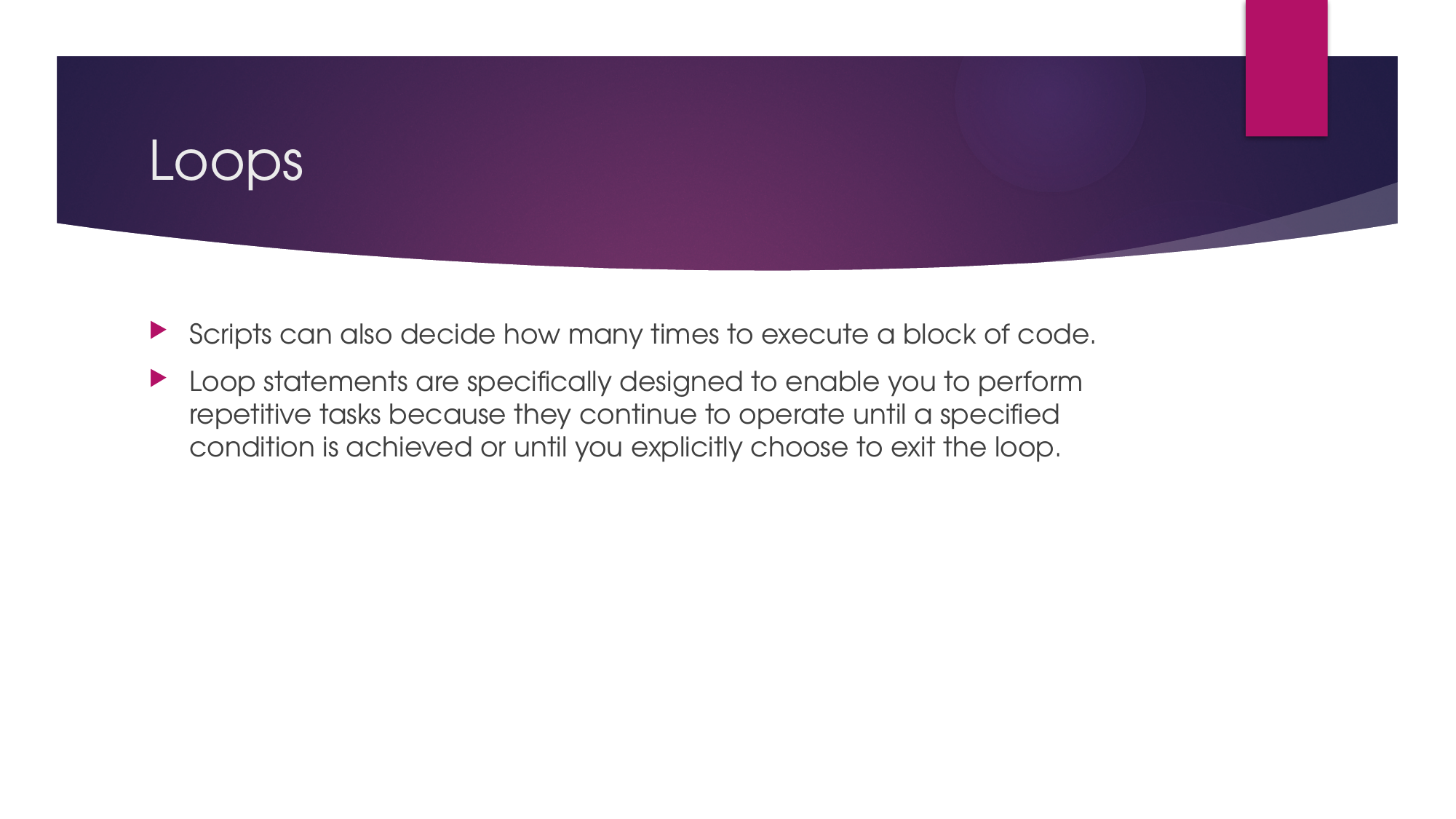

# Loops
Scripts can also decide how many times to execute a block of code.
Loop statements are specifically designed to enable you to perform repetitive tasks because they continue to operate until a specified condition is achieved or until you explicitly choose to exit the loop.